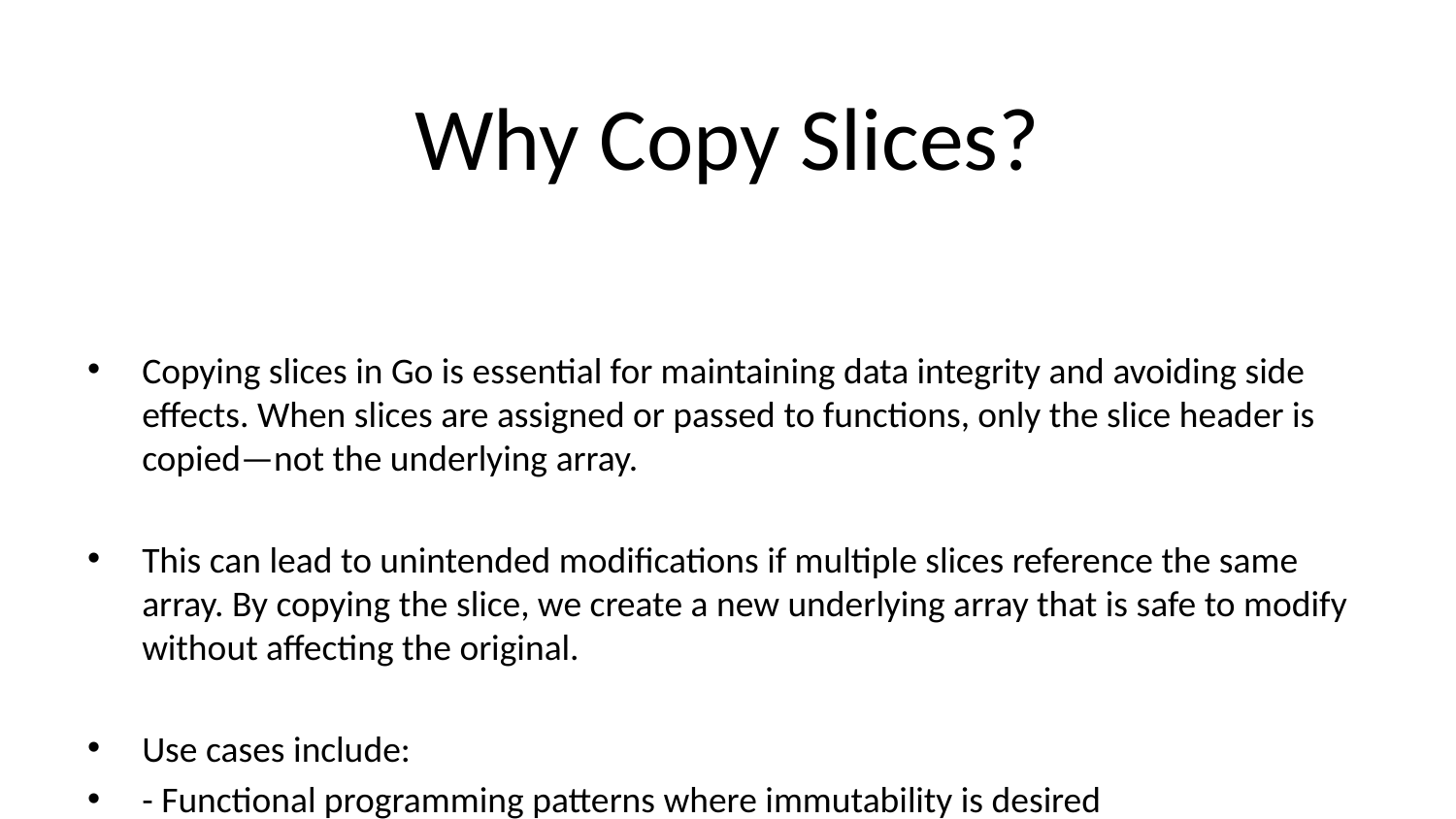

# Why Copy Slices?

Copying slices in Go is essential for maintaining data integrity and avoiding side effects. When slices are assigned or passed to functions, only the slice header is copied—not the underlying array.

This can lead to unintended modifications if multiple slices reference the same array. By copying the slice, we create a new underlying array that is safe to modify without affecting the original.

Use cases include:
- Functional programming patterns where immutability is desired
- Creating backups before transformations
- Isolating data for concurrent goroutines